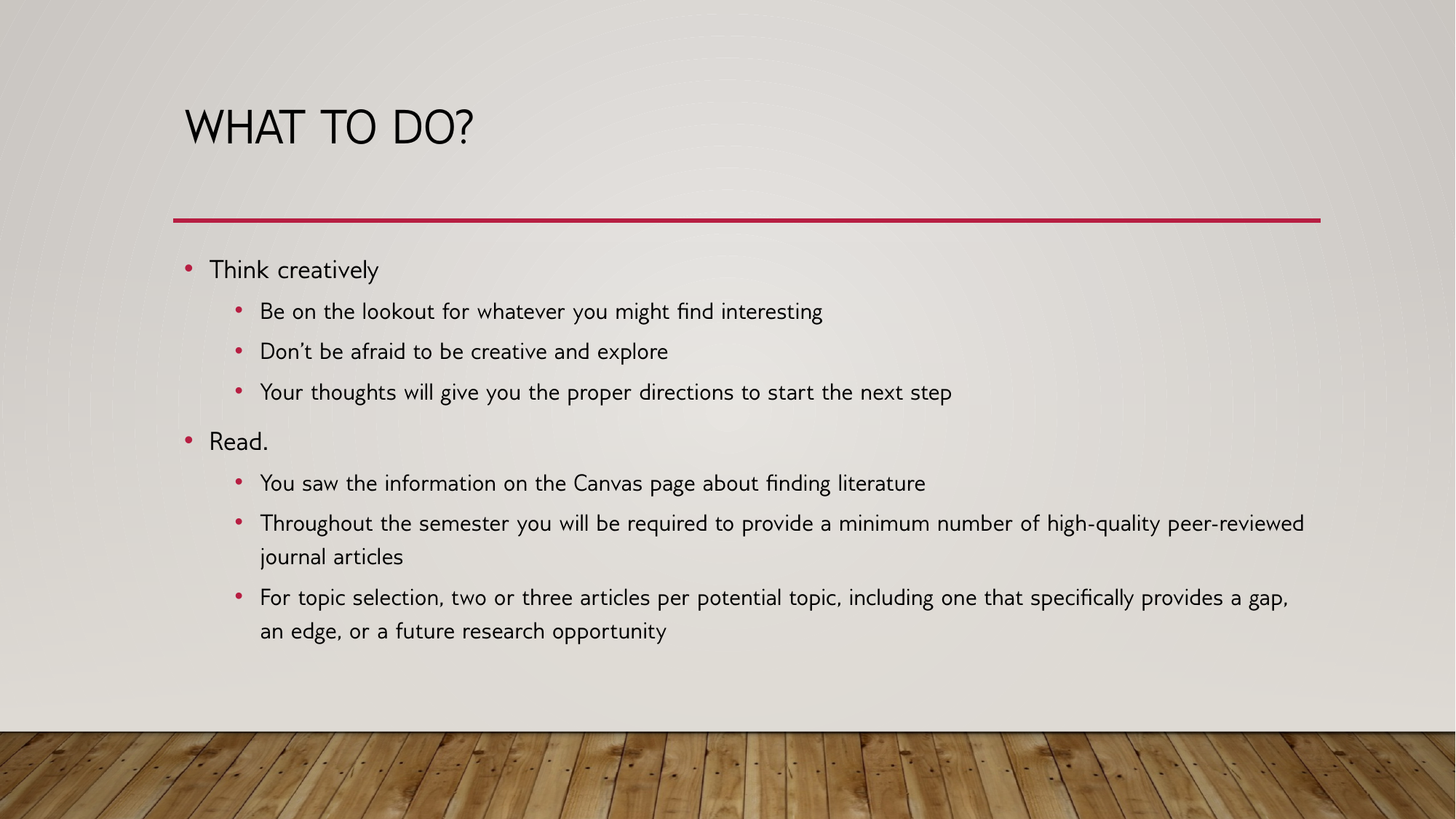

# What to do?
Think creatively
Be on the lookout for whatever you might find interesting
Don’t be afraid to be creative and explore
Your thoughts will give you the proper directions to start the next step
Read.
You saw the information on the Canvas page about finding literature
Throughout the semester you will be required to provide a minimum number of high-quality peer-reviewed journal articles
For topic selection, two or three articles per potential topic, including one that specifically provides a gap, an edge, or a future research opportunity